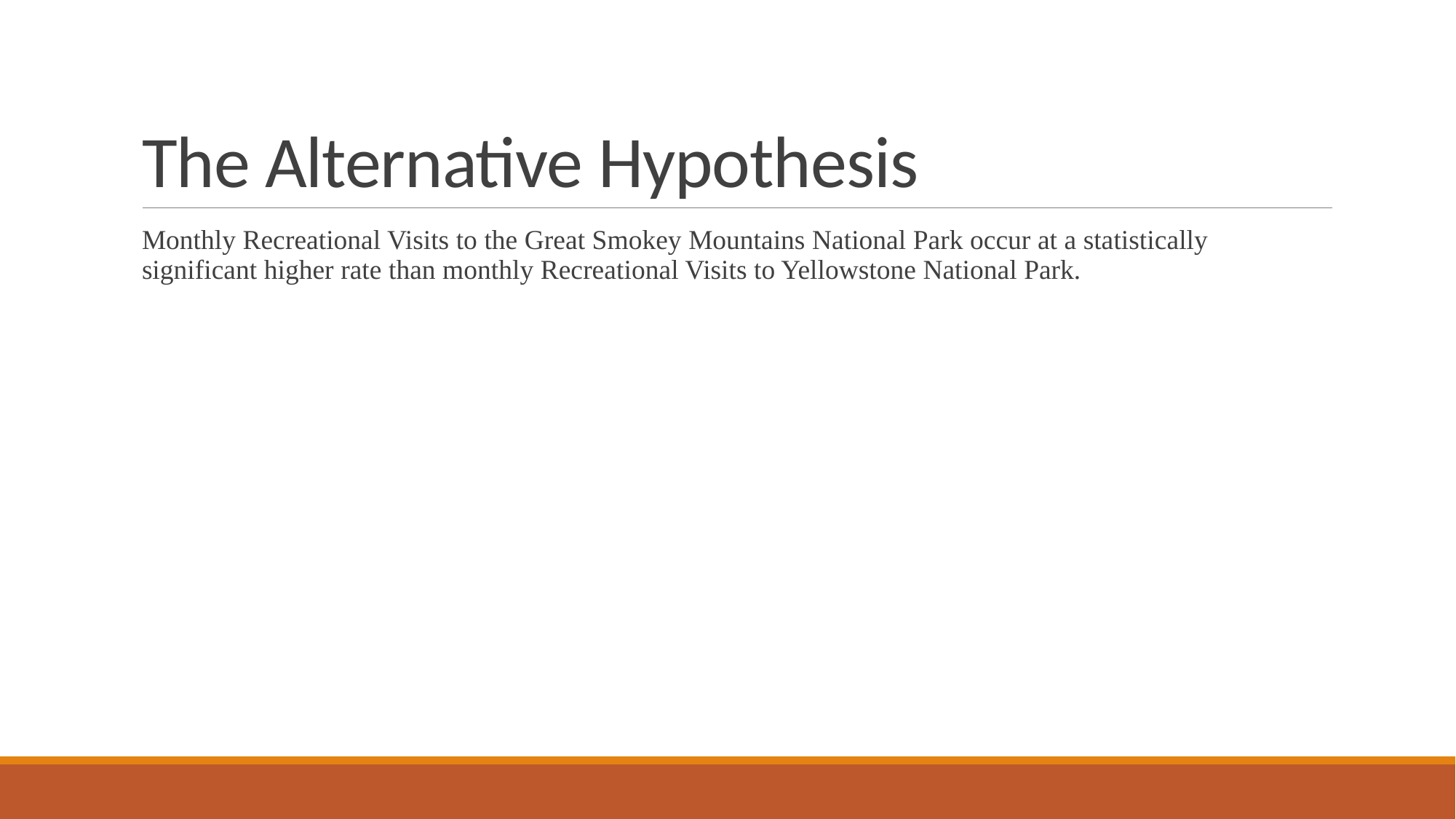

# The Alternative Hypothesis
Monthly Recreational Visits to the Great Smokey Mountains National Park occur at a statistically significant higher rate than monthly Recreational Visits to Yellowstone National Park.